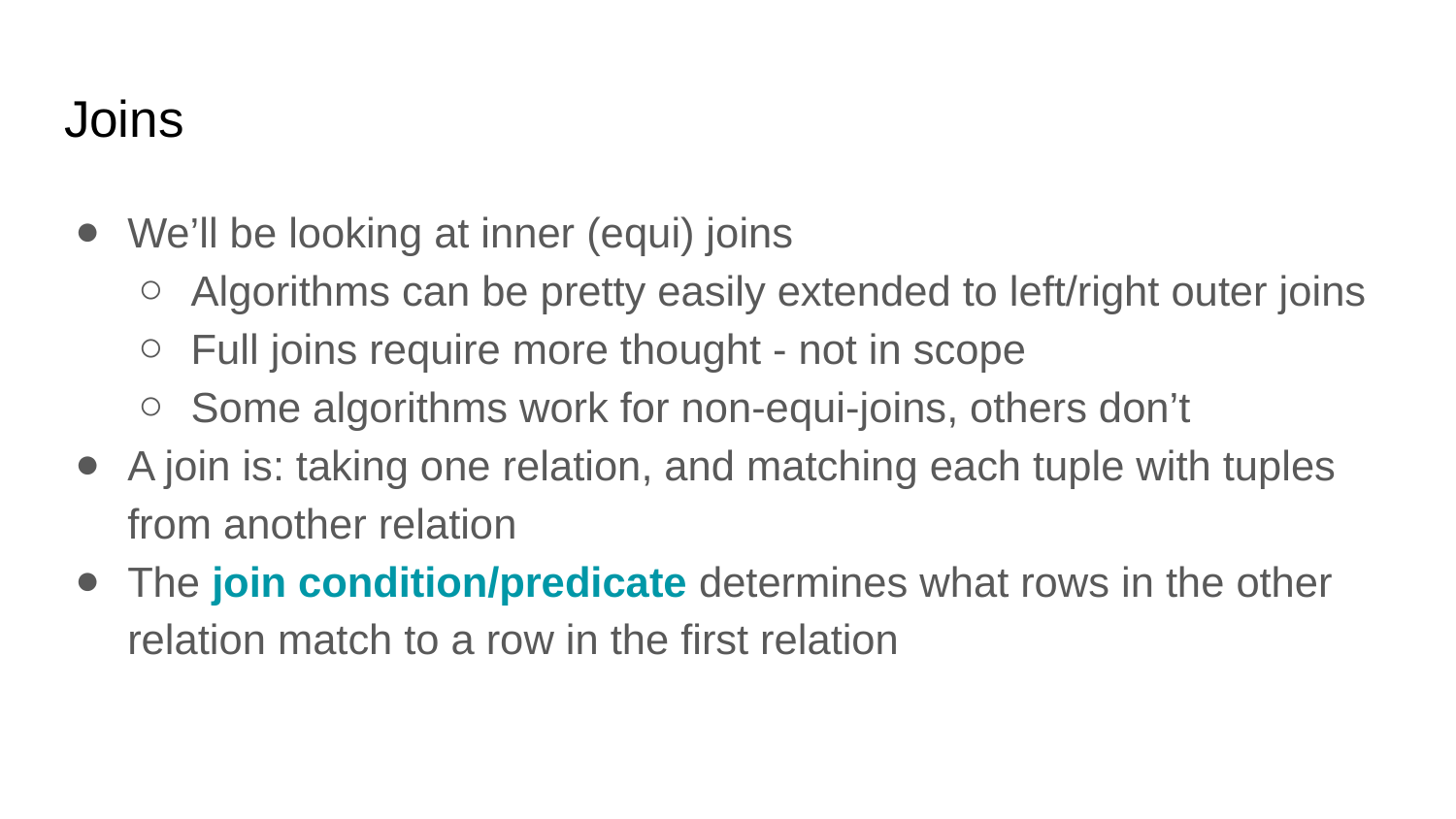

# Joins
We’ll be looking at inner (equi) joins
Algorithms can be pretty easily extended to left/right outer joins
Full joins require more thought - not in scope
Some algorithms work for non-equi-joins, others don’t
A join is: taking one relation, and matching each tuple with tuples from another relation
The join condition/predicate determines what rows in the other relation match to a row in the first relation